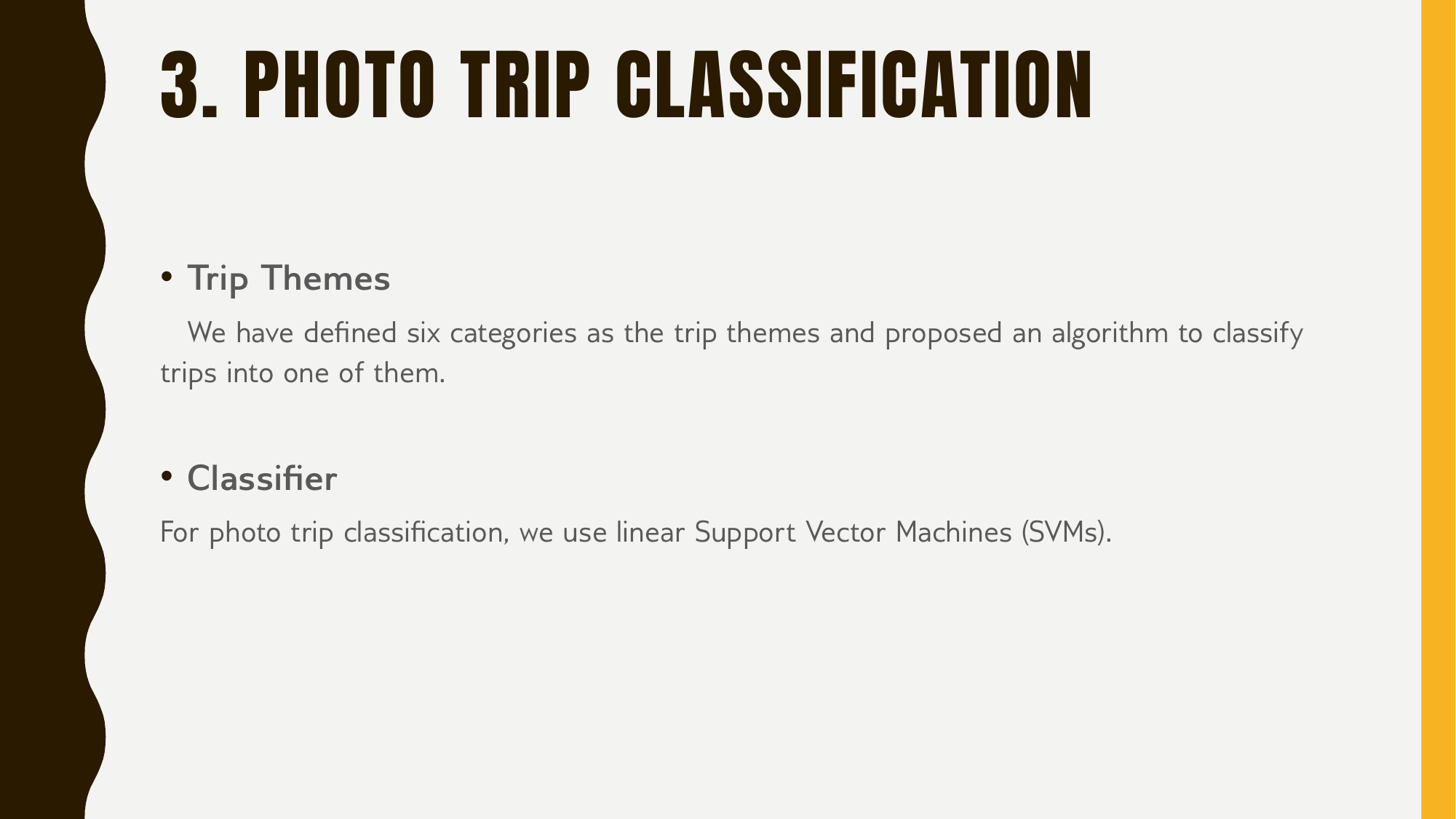

# 3. Photo trip classification
Trip Themes
   We have defined six categories as the trip themes and proposed an algorithm to classify trips into one of them.

Classifier
For photo trip classification, we use linear Support Vector Machines (SVMs).